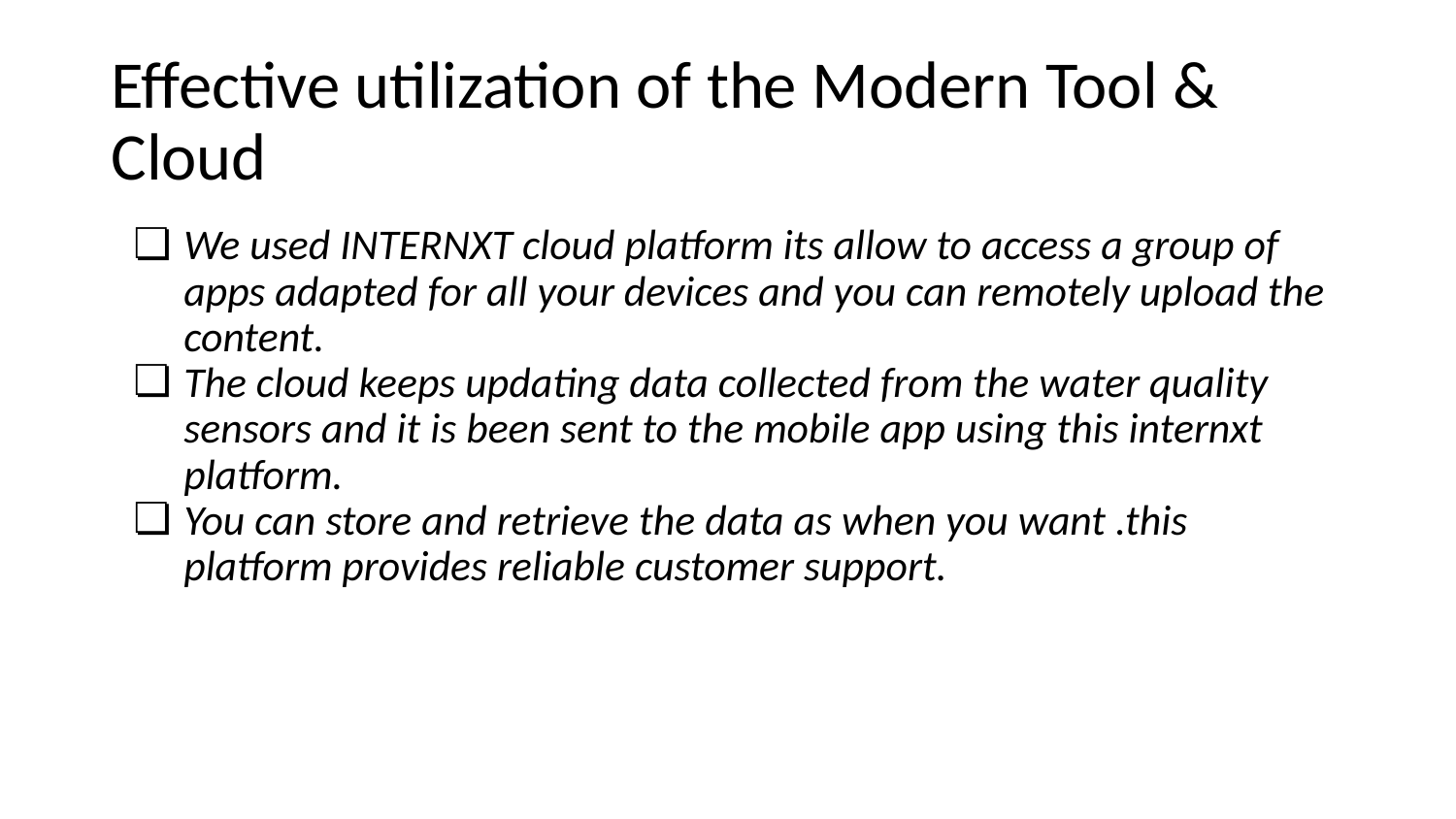

# Effective utilization of the Modern Tool & Cloud
We used INTERNXT cloud platform its allow to access a group of apps adapted for all your devices and you can remotely upload the content.
The cloud keeps updating data collected from the water quality sensors and it is been sent to the mobile app using this internxt platform.
You can store and retrieve the data as when you want .this platform provides reliable customer support.